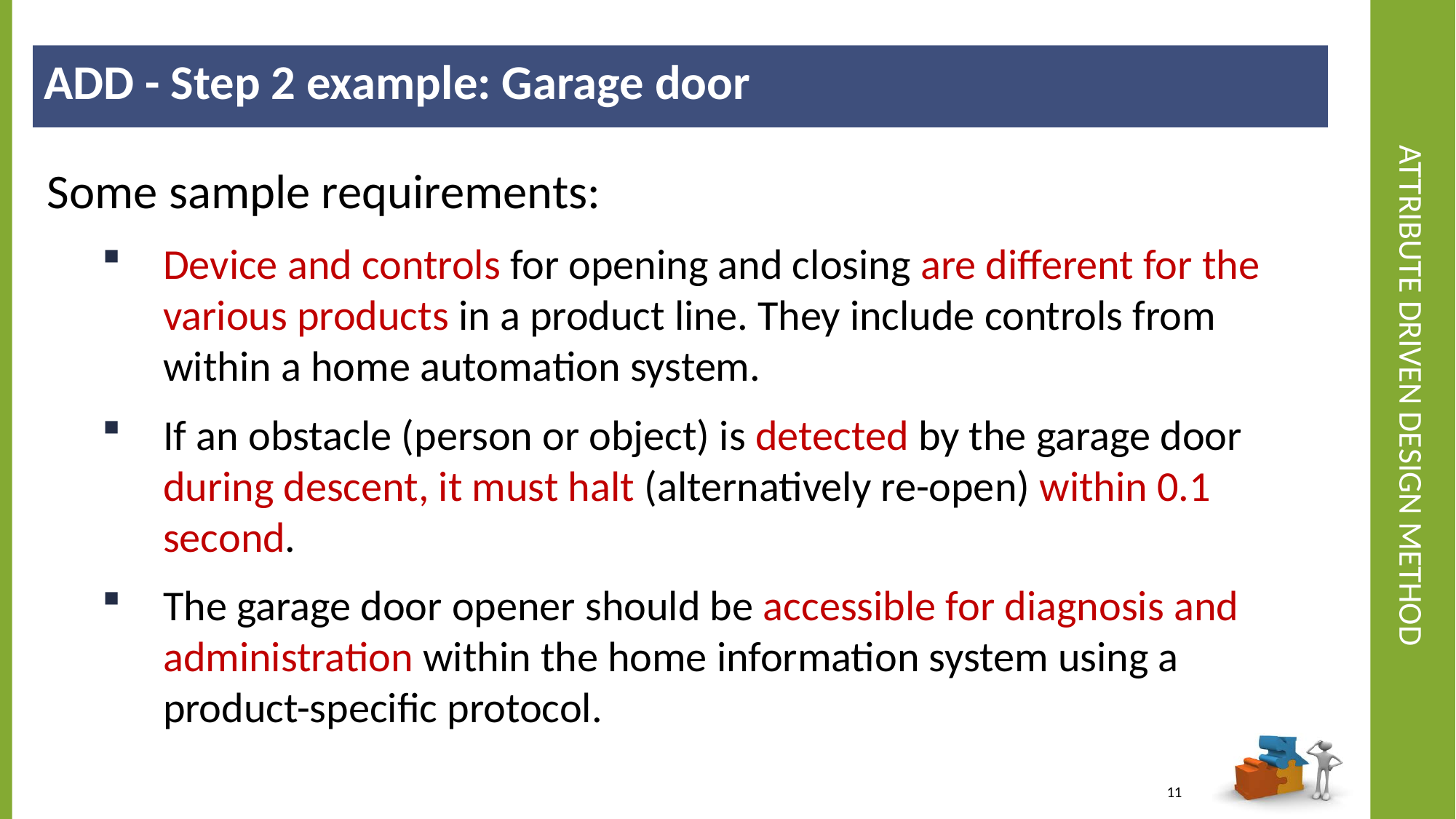

ADD - Step 2 example: Garage door
# Attribute Driven Design Method
Some sample requirements:
Device and controls for opening and closing are different for the various products in a product line. They include controls from within a home automation system.
If an obstacle (person or object) is detected by the garage door during descent, it must halt (alternatively re-open) within 0.1 second.
The garage door opener should be accessible for diagnosis and administration within the home information system using a product-specific protocol.

11